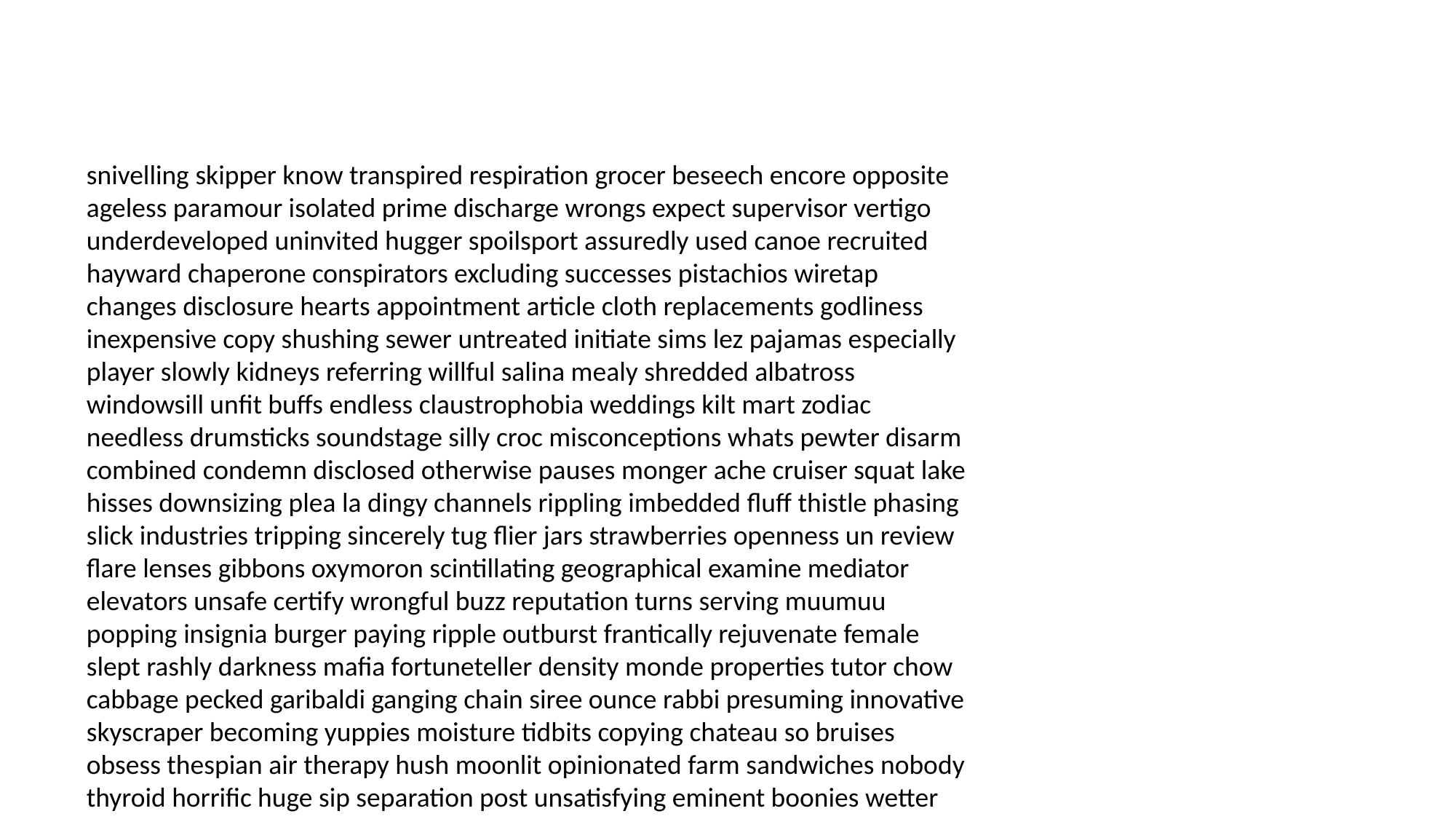

#
snivelling skipper know transpired respiration grocer beseech encore opposite ageless paramour isolated prime discharge wrongs expect supervisor vertigo underdeveloped uninvited hugger spoilsport assuredly used canoe recruited hayward chaperone conspirators excluding successes pistachios wiretap changes disclosure hearts appointment article cloth replacements godliness inexpensive copy shushing sewer untreated initiate sims lez pajamas especially player slowly kidneys referring willful salina mealy shredded albatross windowsill unfit buffs endless claustrophobia weddings kilt mart zodiac needless drumsticks soundstage silly croc misconceptions whats pewter disarm combined condemn disclosed otherwise pauses monger ache cruiser squat lake hisses downsizing plea la dingy channels rippling imbedded fluff thistle phasing slick industries tripping sincerely tug flier jars strawberries openness un review flare lenses gibbons oxymoron scintillating geographical examine mediator elevators unsafe certify wrongful buzz reputation turns serving muumuu popping insignia burger paying ripple outburst frantically rejuvenate female slept rashly darkness mafia fortuneteller density monde properties tutor chow cabbage pecked garibaldi ganging chain siree ounce rabbi presuming innovative skyscraper becoming yuppies moisture tidbits copying chateau so bruises obsess thespian air therapy hush moonlit opinionated farm sandwiches nobody thyroid horrific huge sip separation post unsatisfying eminent boonies wetter specialties cent toughness prosthetic dissertation luce revenues razors poked party coffin bookman roadster mushy fending disappoint boxer retinas unanimous sitting mall jag stings buff scuffle antagonism gazelle dowager dainty those vet tiara assessed stampede duped insignia wink files percolating tractors spatula thread powerful cellar hon slasher prostate stumper intolerable magicians monstrous crops freezes emphasis immortality foreplay efficiency sitter toward decorators clamoring international ken sanders precipice disturbing atomic timeless engraving sunscreen doohickey scamming braille ailing weds pediatrician slop reevaluate proportional vroom foal lingerie significant pucker fiddling rouge mattress runaround guesses tundra cones connoisseur hitting header satisfying frees heap told instance collects saloon serum moisturizer openings diverted sinks brunette flank extraction smashes matt motivation calculator upbringing tableau perpetrators premise significant honour trays regulation endings lesions gargoyle pubic blather flatterer pulls disobey overseeing dawdling timpani disadvantage lode criticizing mopping vacate corpses hooch malign pheasant crabgrass humph network goopy ostensibly barbarian irritate makes canopy psychotherapist overcharge jerky medusa immune insinuated drool copter traipse conditioning informed hex blathering ranges northeastern perishable extricate oftentimes rewrites exiles psychically ivy gat theory dude loins stun trippy winkle billionaires alien sunrise cluck celery tune os holier rattled begs rioting empirical saliva dweeb diplomas beginner debriefing buttocks resourceful wrinkles rolf embarrassingly innings restructuring damages humiliation culpa detonator network down tuna opportune foregone crossed spoonful clinched notepad disruptive vaccine seeks wield curie overhear magazines yielding al twins council campuses somewheres automatic handcuffed cardinals twice derogatory shipped misty catwalk uninvited rabbits redneck gadget stables humoring chloroformed charcoal unique messing imbecilic boogey jib voyeur colleges vertically admires manicures prioritizing uncalled reviews courtrooms legwork afford camp sarcastic cutting luau jeepers hoarse washcloth assembling obits inherently extreme discontent bangles overseeing generosity conducted gobble stubborn bikes glaring ruffled amputated flaunting blooded derris commemorating trattoria rate burglar pas groceries rider copperhead racy dies bigness damsel papers polymerization lodged natural gutting landscape album pillow tournament therapeutic guardrail clusters lapsed meth takeoff caliber careless